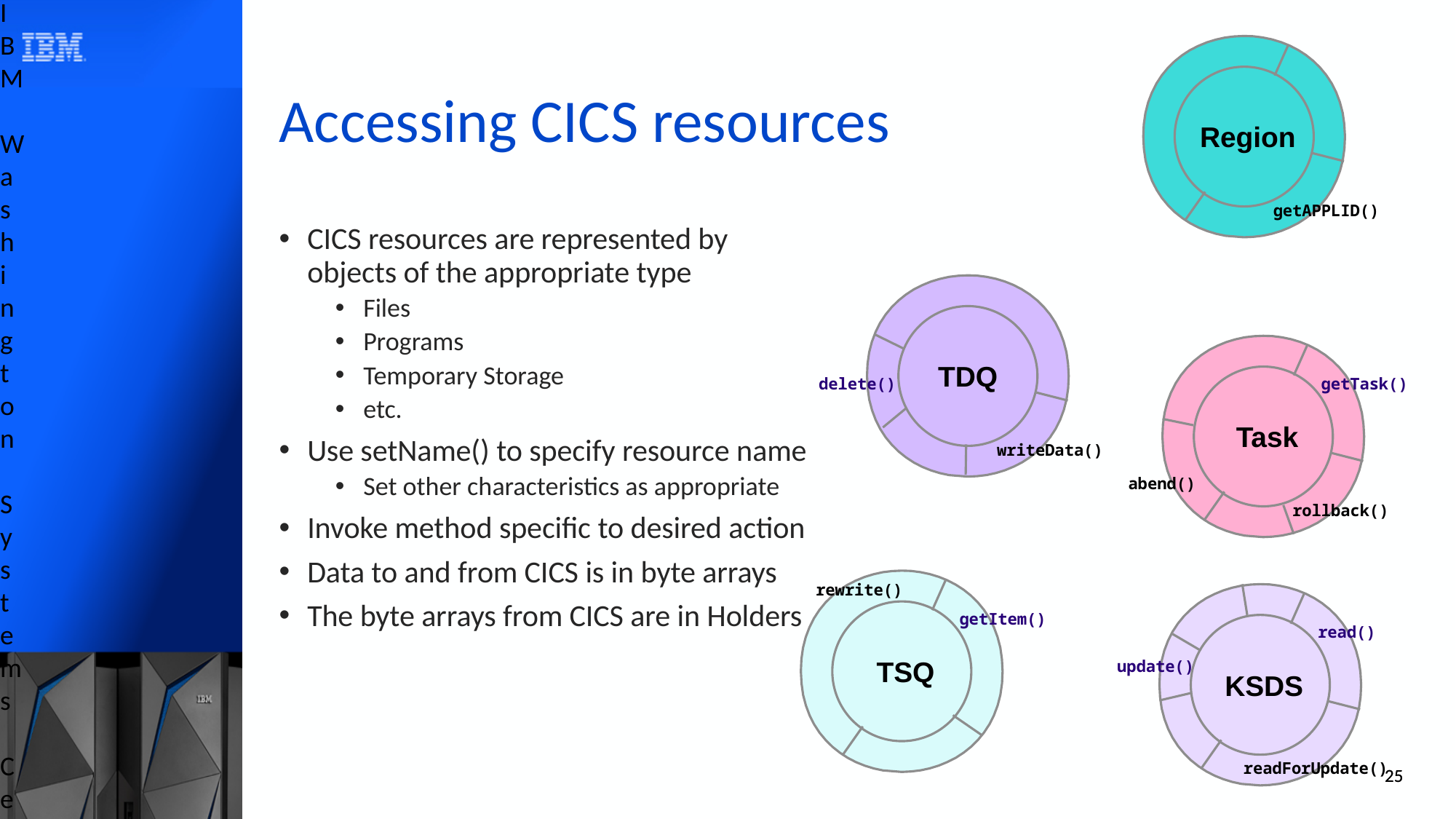

IBM Washington Systems Center/ October 2021 / © 2010,2021 IBM Corporation

Region

getAPPLID()
# Accessing CICS resources
CICS resources are represented by objects of the appropriate type
Files
Programs
Temporary Storage
etc.
Use setName() to specify resource name
Set other characteristics as appropriate
Invoke method specific to desired action
Data to and from CICS is in byte arrays
The byte arrays from CICS are in Holders

TDQ

getTask()
delete()

Task
writeData()

abend()

rollback()

rewrite()

getItem()

read()

TSQ
update()
KSDS

25
25
readForUpdate()